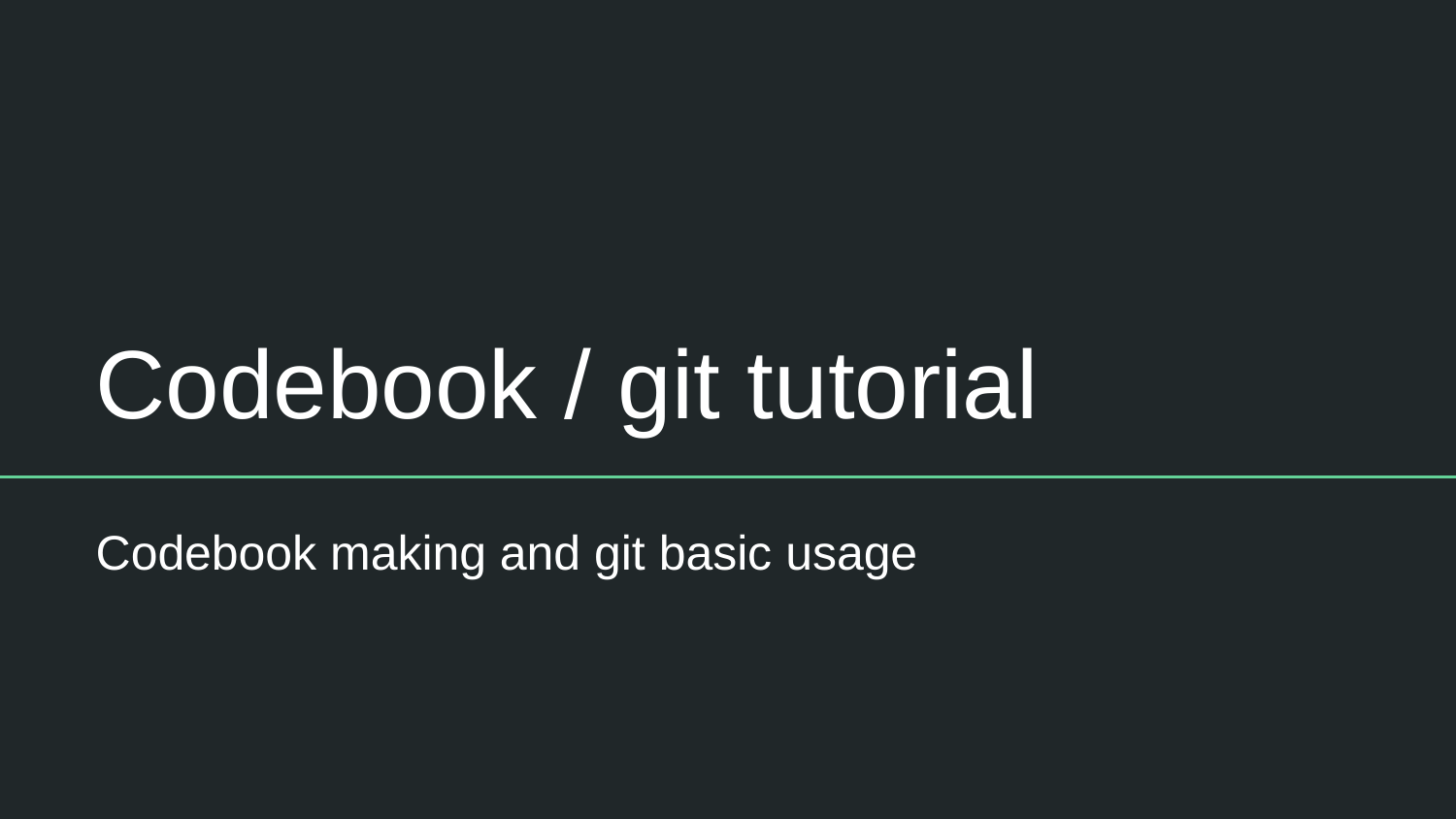

# Codebook / git tutorial
Codebook making and git basic usage